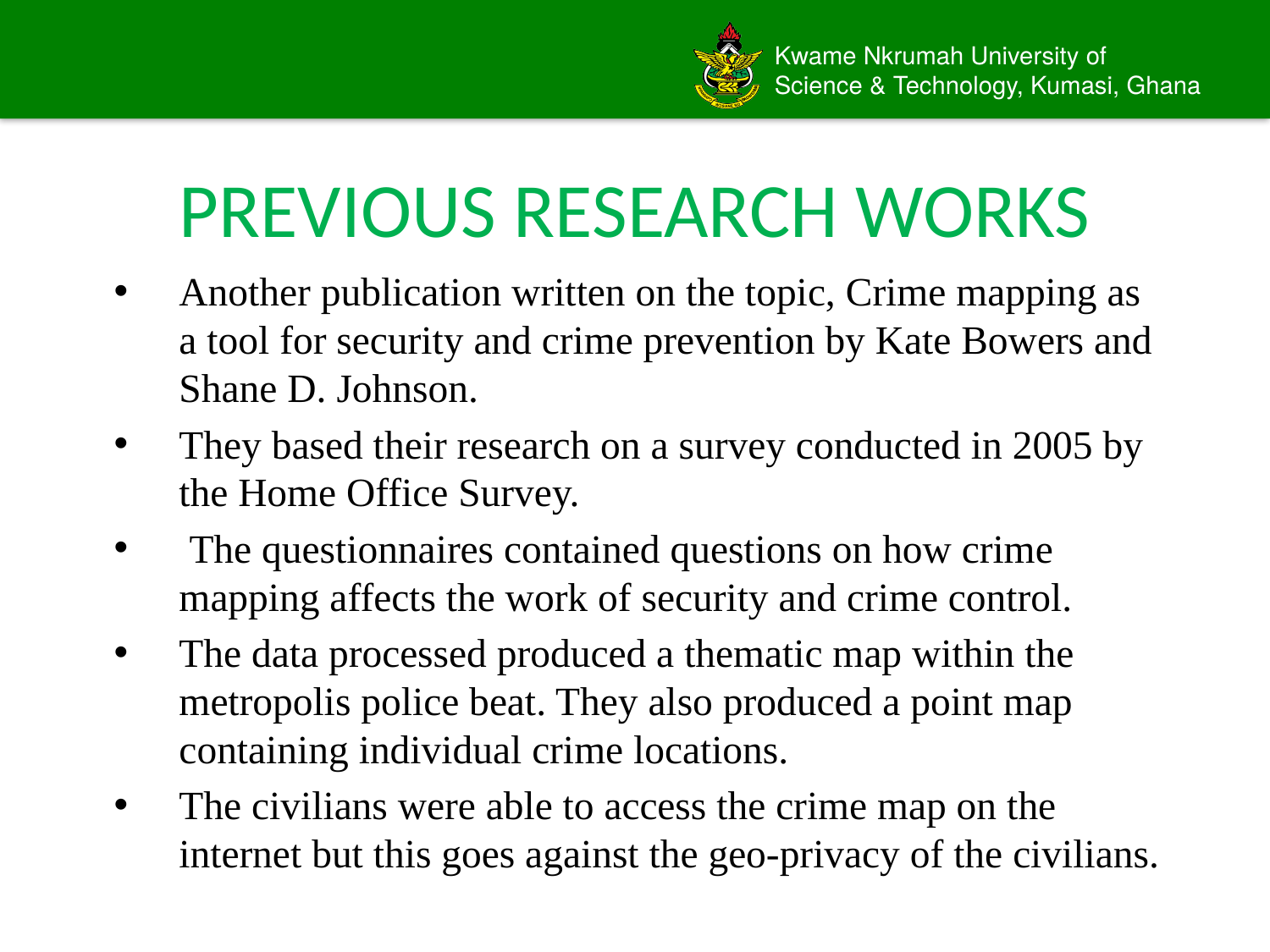

# PREVIOUS RESEARCH WORKS
Another publication written on the topic, Crime mapping as a tool for security and crime prevention by Kate Bowers and Shane D. Johnson.
They based their research on a survey conducted in 2005 by the Home Office Survey.
 The questionnaires contained questions on how crime mapping affects the work of security and crime control.
The data processed produced a thematic map within the metropolis police beat. They also produced a point map containing individual crime locations.
The civilians were able to access the crime map on the internet but this goes against the geo-privacy of the civilians.